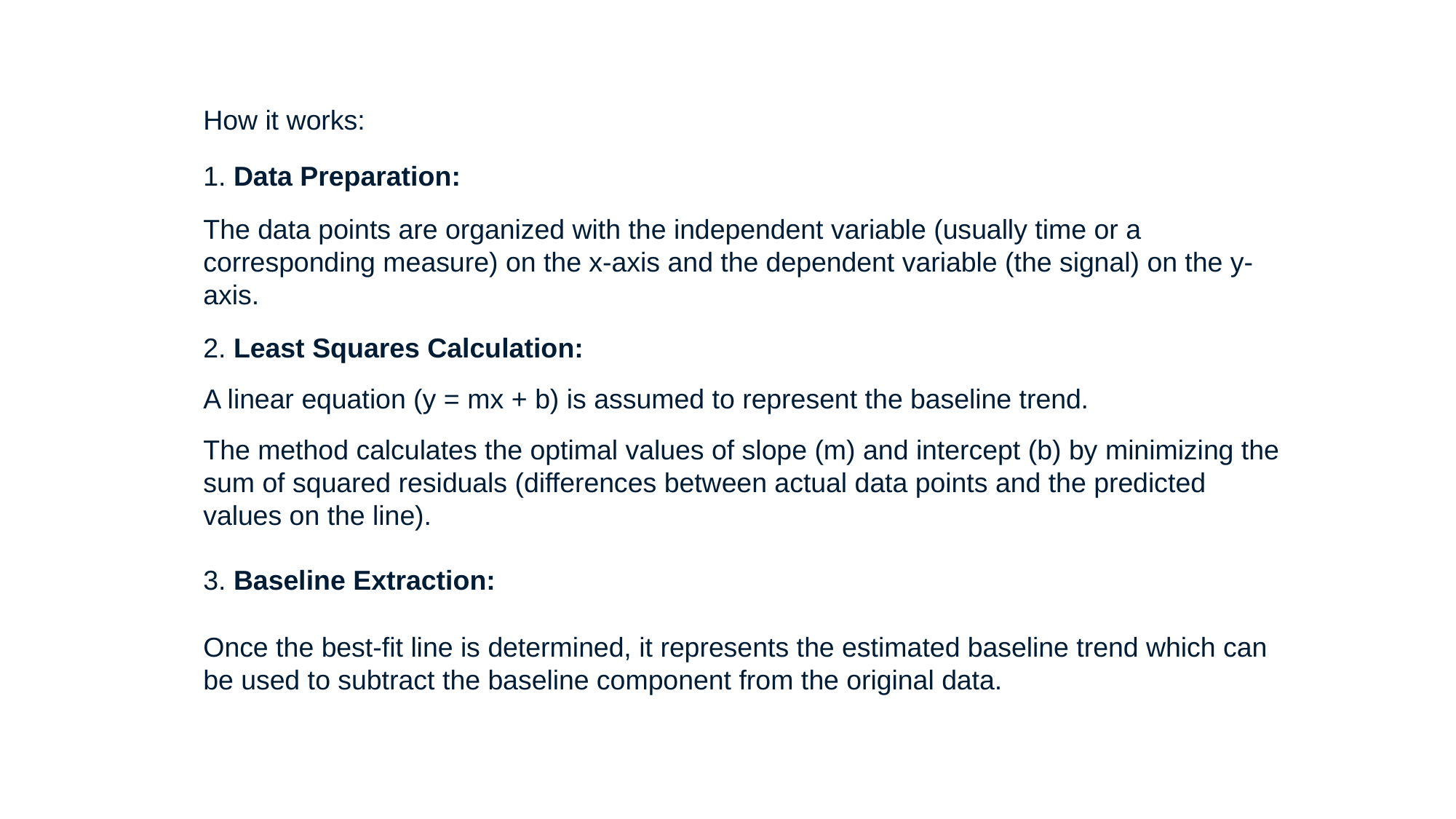

How it works:
 Data Preparation:
The data points are organized with the independent variable (usually time or a corresponding measure) on the x-axis and the dependent variable (the signal) on the y-axis.
2. Least Squares Calculation:
A linear equation (y = mx + b) is assumed to represent the baseline trend.
The method calculates the optimal values of slope (m) and intercept (b) by minimizing the sum of squared residuals (differences between actual data points and the predicted values on the line).
3. Baseline Extraction:
Once the best-fit line is determined, it represents the estimated baseline trend which can be used to subtract the baseline component from the original data.